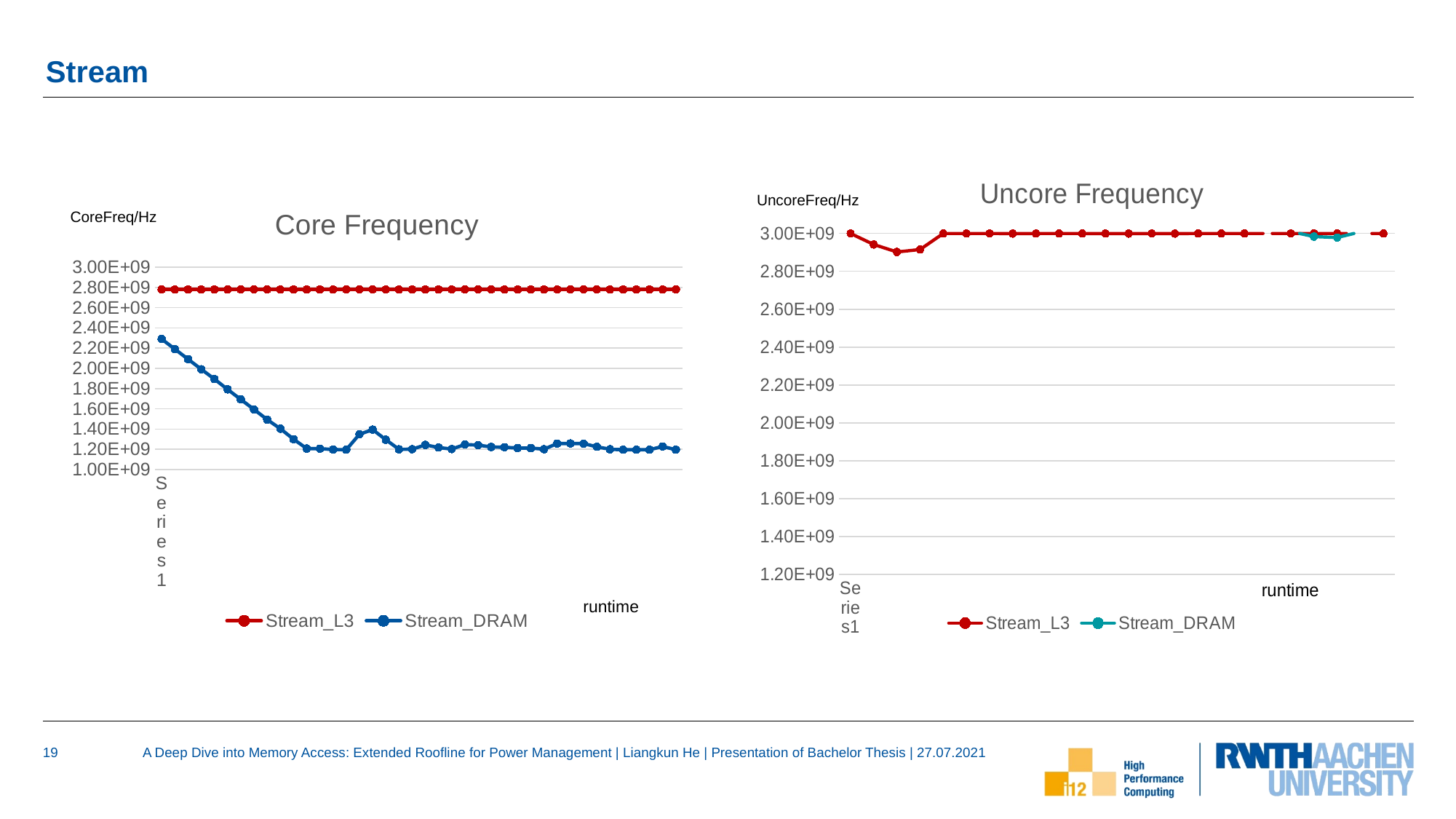

# Stream

### Chart: Uncore Frequency

| Category | Stream_L3 | Stream_DRAM |
|---|---|---|
|  | 3000000000.0 | 3006300000.0 |
|  | 2941800000.0 | 3014000000.0 |
|  | 2902200000.0 | 3004900000.0 |
|  | 2915300000.0 | 3005400000.0 |
|  | 2999800000.0 | 3003200000.0 |
|  | 2999700000.0 | 3005600000.0 |
|  | 2999800000.0 | 3005000000.0 |
|  | 2999500000.0 | 3007400000.0 |
|  | 2999700000.0 | 3009700000.0 |
|  | 2999900000.0 | 3007000000.0 |
|  | 2999600000.0 | 3009500000.0 |
|  | 2999700000.0 | 3010500000.0 |
|  | 2999500000.0 | 3010000000.0 |
|  | 2999700000.0 | 3010200000.0 |
|  | 2999400000.0 | 3010300000.0 |
|  | 2999900000.0 | 3011600000.0 |
|  | 3000000000.0 | 3011800000.0 |
|  | 2999600000.0 | 3009900000.0 |
|  | 3000100000.0 | 3010300000.0 |
|  | 2999600000.0 | 3010000000.0 |
|  | 2999900000.0 | 2983600000.0 |
|  | 2999800000.0 | 2978600000.0 |
|  | 3000300000.0 | 3008300000.0 |
|  | 2999700000.0 | 3010700000.0 |

### Chart: Core Frequency

| Category | Stream_L3 | Stream_DRAM |
|---|---|---|
|  | 2780000000.0 | 2290000000.0 |
|  | 2780000000.0 | 2190500000.0 |
|  | 2780000000.0 | 2090900000.0 |
|  | 2780000000.0 | 1991300000.0 |
|  | 2780000000.0 | 1894400000.0 |
|  | 2780000000.0 | 1792200000.0 |
|  | 2780000000.0 | 1692600000.0 |
|  | 2780000000.0 | 1594500000.0 |
|  | 2780000000.0 | 1493500000.0 |
|  | 2780000000.0 | 1402900000.0 |
|  | 2780000000.0 | 1299600000.0 |
|  | 2780000000.0 | 1206500000.0 |
|  | 2780000000.0 | 1205800000.0 |
|  | 2780000000.0 | 1196900000.0 |
|  | 2780000000.0 | 1194800000.0 |
|  | 2780000000.0 | 1348100000.0 |
|  | 2780000000.0 | 1393900000.0 |
|  | 2780000000.0 | 1294300000.0 |
|  | 2780000000.0 | 1199200000.0 |
|  | 2780000000.0 | 1200500000.0 |
|  | 2780000000.0 | 1242800000.0 |
|  | 2780000000.0 | 1216600000.0 |
|  | 2780000000.0 | 1201600000.0 |
|  | 2780000000.0 | 1246400000.0 |
|  | 2780000000.0 | 1240300000.0 |
|  | 2780000000.0 | 1222400000.0 |
|  | 2780000000.0 | 1219700000.0 |
|  | 2780000000.0 | 1211400000.0 |
|  | 2780000000.0 | 1211400000.0 |
|  | 2780000000.0 | 1200300000.0 |
|  | 2780000000.0 | 1256300000.0 |
|  | 2780000000.0 | 1257000000.0 |
|  | 2780000000.0 | 1255700000.0 |
|  | 2780000000.0 | 1224000000.0 |
|  | 2780000000.0 | 1199600000.0 |
|  | 2780000000.0 | 1194800000.0 |
|  | 2780000000.0 | 1194800000.0 |
|  | 2780000000.0 | 1194800000.0 |
|  | 2780000000.0 | 1227800000.0 |
|  | 2780000000.0 | 1195100000.0 |
UncoreFreq/Hz
CoreFreq/Hz
runtime